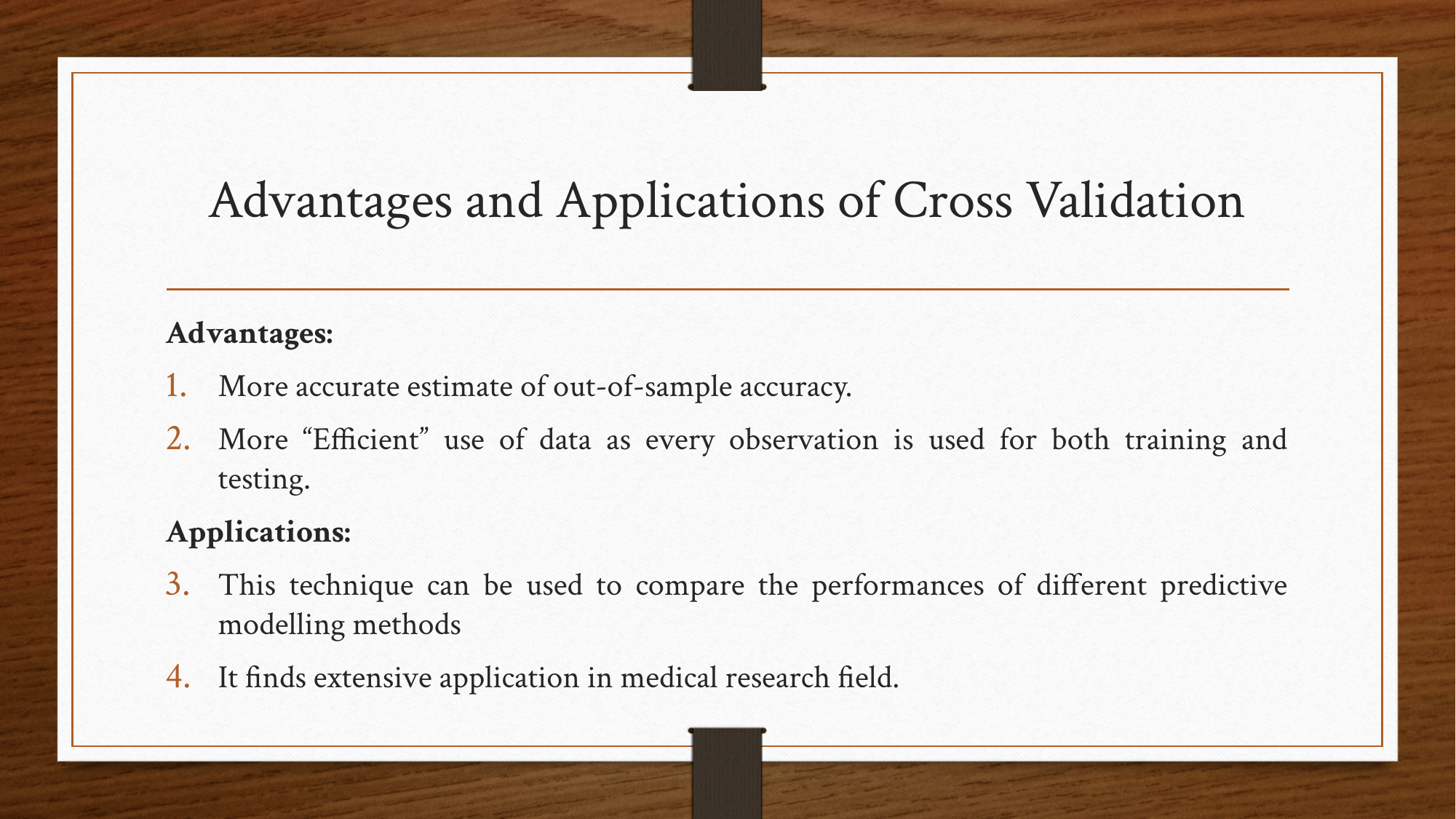

# Advantages and Applications of Cross Validation
Advantages:
More accurate estimate of out-of-sample accuracy.
More “Efficient” use of data as every observation is used for both training and testing.
Applications:
This technique can be used to compare the performances of different predictive modelling methods
It finds extensive application in medical research field.